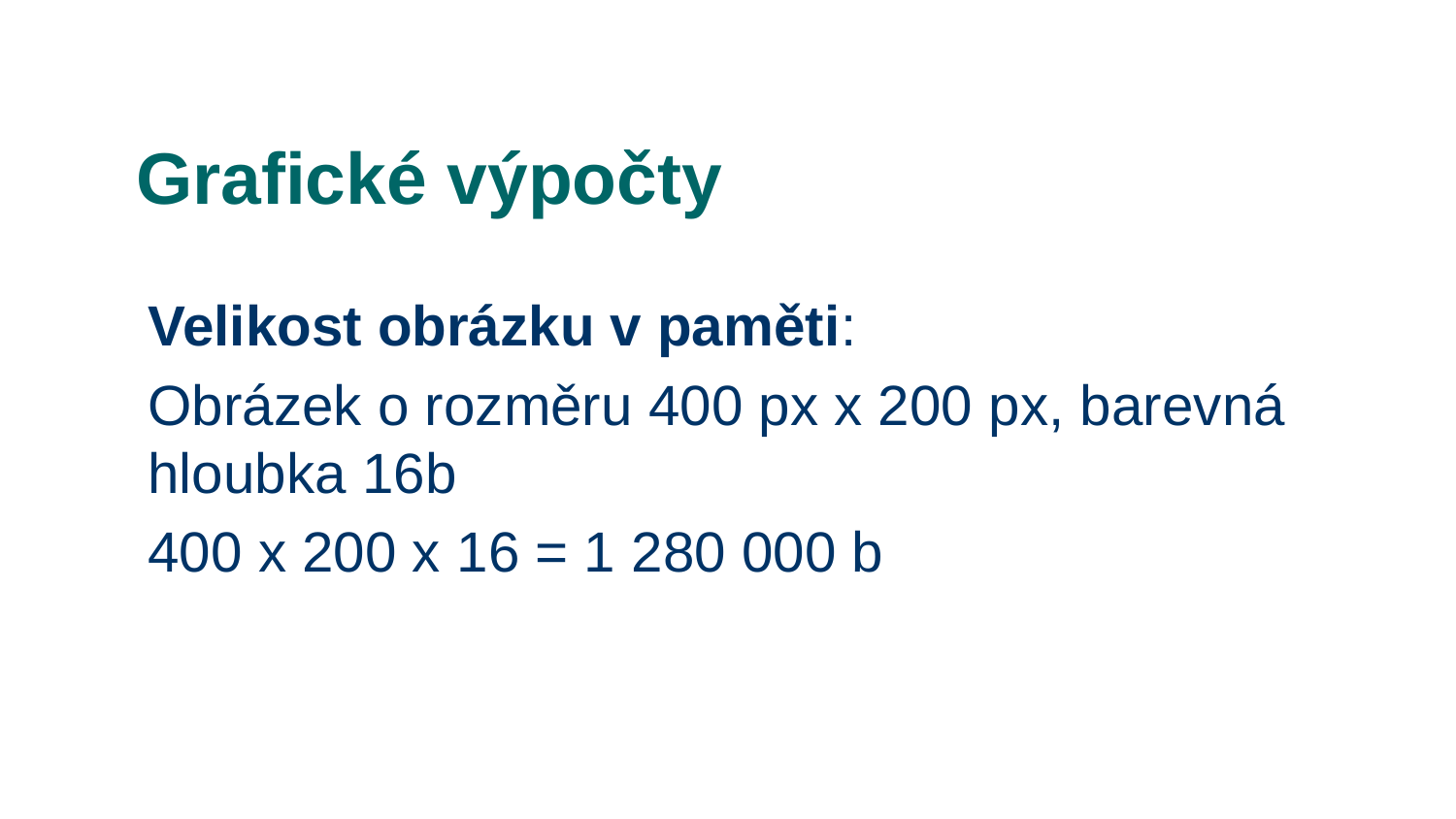

# Grafické výpočty
Velikost obrázku v paměti:
Obrázek o rozměru 400 px x 200 px, barevná hloubka 16b
400 x 200 x 16 = 1 280 000 b